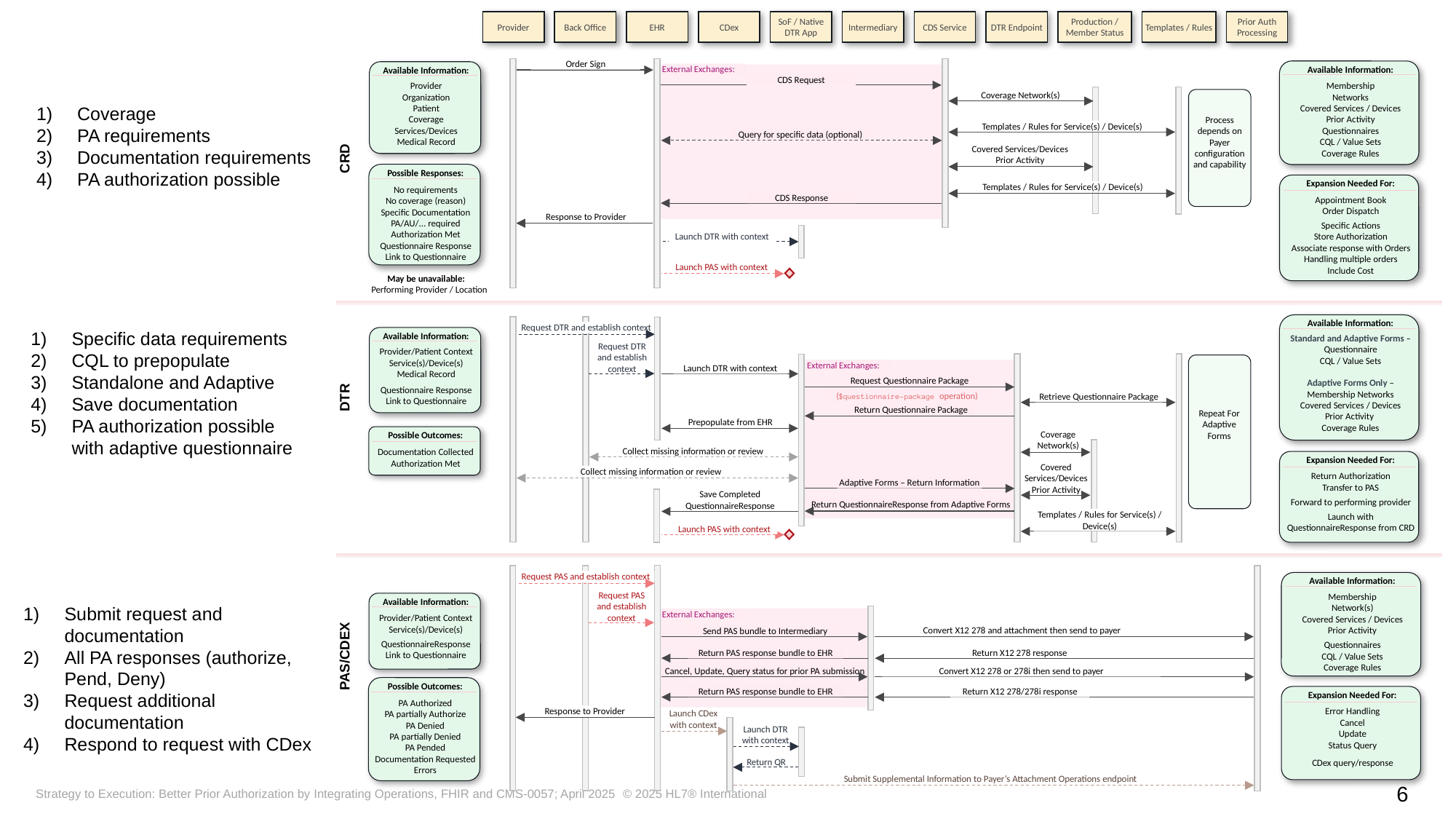

Provider
Back Office
EHR
CDex
SoF / Native DTR App
Intermediary
CDS Service
DTR Endpoint
Production / Member Status
Templates / Rules
Prior Auth Processing
Order Sign

Available Information:
Membership
Networks
Covered Services / Devices
Prior Activity
Questionnaires
CQL / Value Sets
Coverage Rules

Available Information:
Provider
Organization
Patient
Coverage
Services/Devices
Medical Record
External Exchanges:

CDS Request

Coverage Network(s)

Coverage
PA requirements
Documentation requirements
PA authorization possible

Process depends on Payer configuration and capability
Templates / Rules for Service(s) / Device(s)
Query for specific data (optional)
Covered Services/Devices
Prior Activity

Possible Responses:
No requirements
No coverage (reason)
Specific Documentation
PA/AU/... required
Authorization Met
Questionnaire Response
Link to Questionnaire

Expansion Needed For:
Appointment Book
Order Dispatch
Specific Actions
Store Authorization
Associate response with Orders
Handling multiple orders
Include Cost
Templates / Rules for Service(s) / Device(s)
CDS Response
Response to Provider

Launch DTR with context
Launch PAS with context

May be unavailable:
Performing Provider / Location

Available Information:
Standard and Adaptive Forms –
Questionnaire
CQL / Value Sets

Adaptive Forms Only –
Membership Networks
Covered Services / Devices
Prior Activity
Coverage Rules

Specific data requirements
CQL to prepopulate
Standalone and Adaptive
Save documentation
PA authorization possible with adaptive questionnaire

Request DTR and establish context

Available Information:
Provider/Patient Context
Service(s)/Device(s)
Medical Record
Questionnaire Response
Link to Questionnaire
Request DTR and establish context

External Exchanges:

Launch DTR with context
Request Questionnaire Package
($questionnaire-package operation)
Retrieve Questionnaire Package
Return Questionnaire Package
Repeat For
Adaptive
Forms
                          PAS/CDEX                                                       DTR                                                       CRD
Prepopulate from EHR

Possible Outcomes:
Documentation Collected
Authorization Met
Coverage Network(s)

Collect missing information or review

Expansion Needed For:
Return Authorization
Transfer to PAS
Forward to performing provider
Launch with QuestionnaireResponse from CRD
Covered Services/Devices
Prior Activity
Collect missing information or review
Adaptive Forms – Return Information
Save Completed QuestionnaireResponse

Return QuestionnaireResponse from Adaptive Forms
Templates / Rules for Service(s) / Device(s)
Launch PAS with context

Request PAS and establish context

Available Information:
Membership
Network(s)
Covered Services / Devices
Prior Activity
Questionnaires
CQL / Value Sets
Coverage Rules
Request PAS and establish context

Available Information:
Provider/Patient Context
Service(s)/Device(s)
QuestionnaireResponse
Link to Questionnaire
Submit request and documentation
All PA responses (authorize, Pend, Deny)
Request additional documentation
Respond to request with CDex

External Exchanges:
Convert X12 278 and attachment then send to payer
Send PAS bundle to Intermediary
Return X12 278 response
Return PAS response bundle to EHR
Cancel, Update, Query status for prior PA submission
Convert X12 278 or 278i then send to payer

Possible Outcomes:
PA Authorized
PA partially Authorize
PA Denied
PA partially Denied
PA Pended
Documentation Requested
Errors
Return PAS response bundle to EHR
Return X12 278/278i response

Expansion Needed For:
Error Handling
Cancel
Update
Status Query
CDex query/response
Response to Provider
Launch CDex with context

Launch DTR with context

Return QR
Submit Supplemental Information to Payer’s Attachment Operations endpoint
6